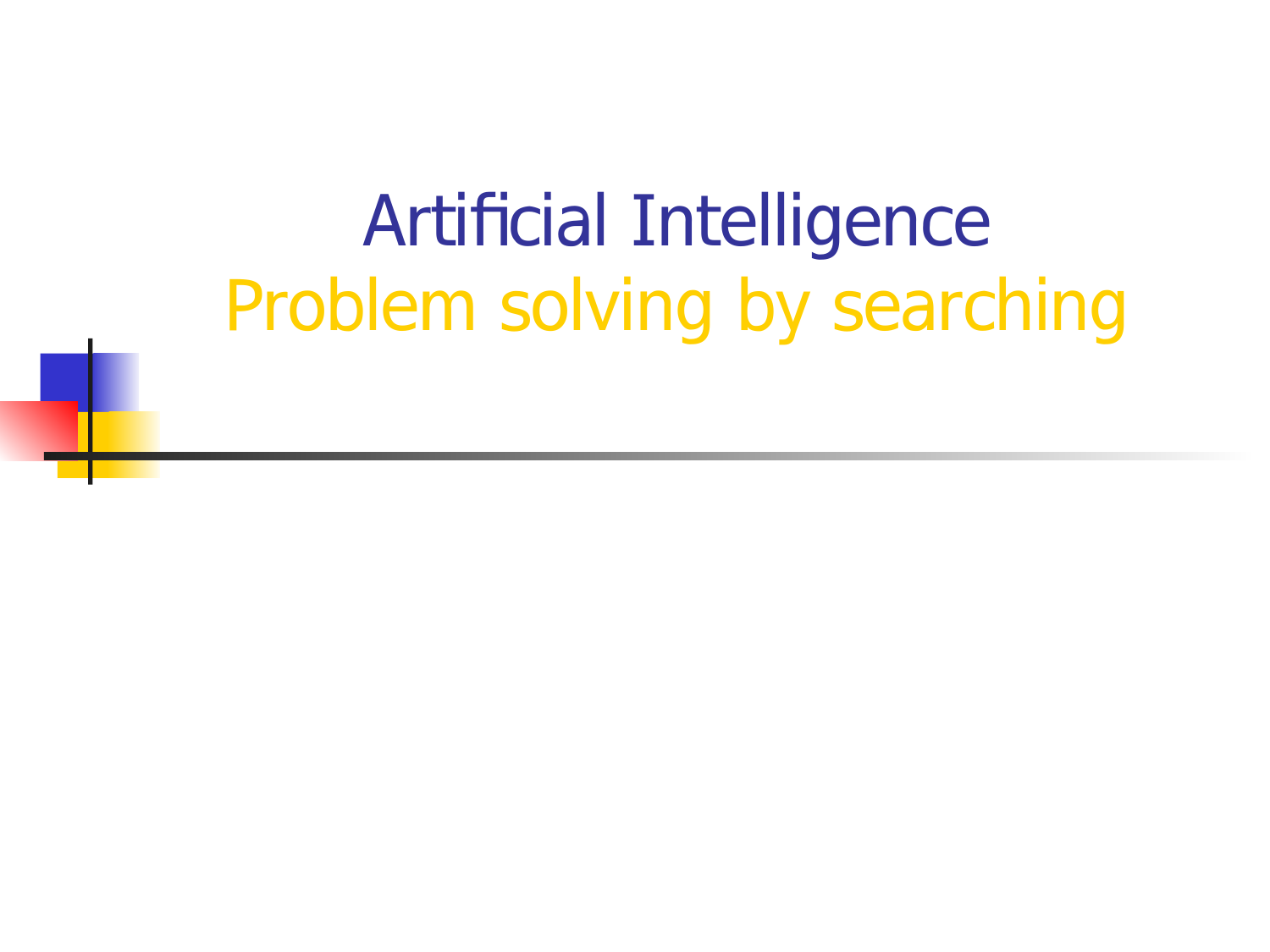

# Artificial Intelligence Problem solving by searching